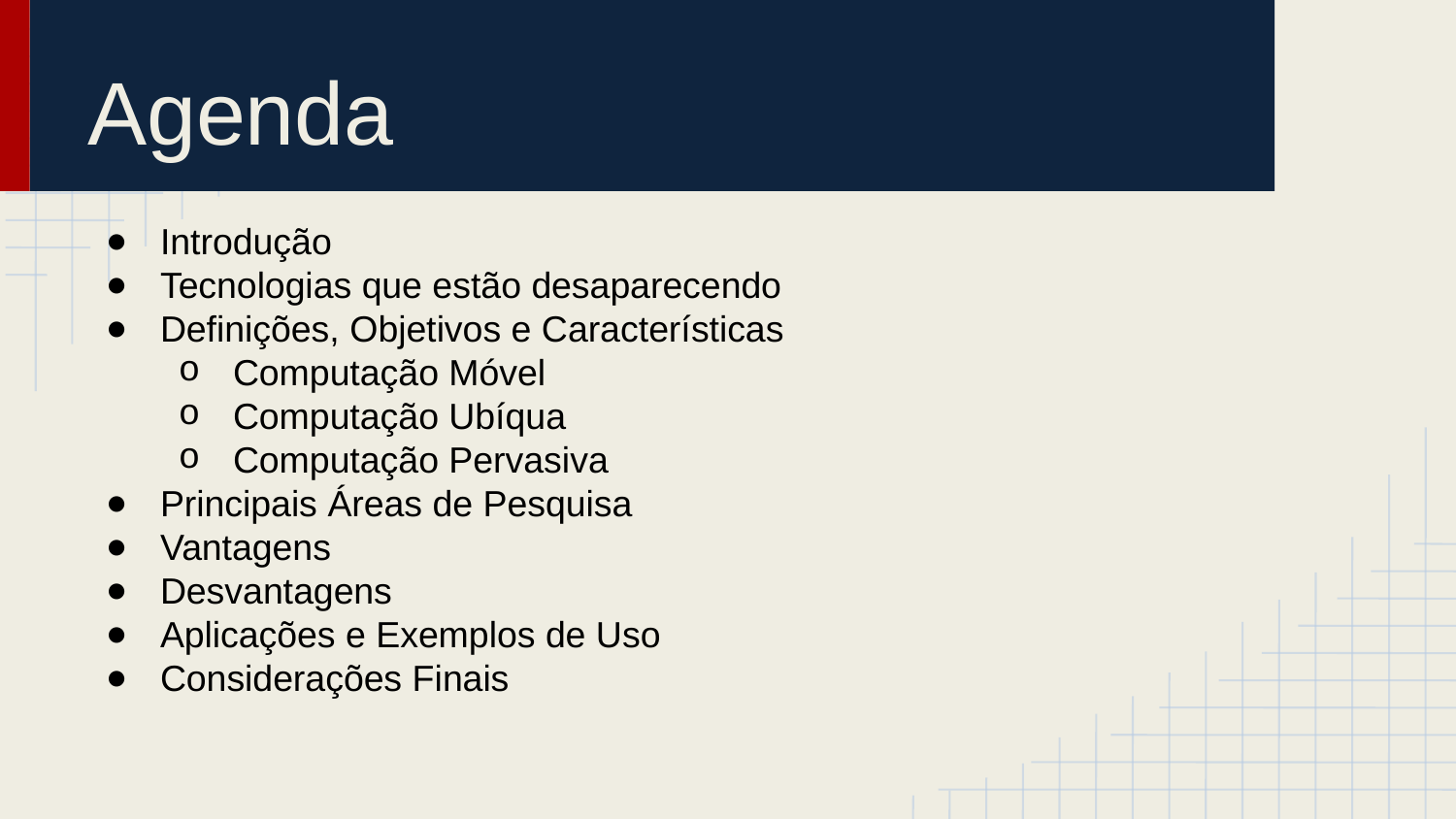

# Agenda
Introdução
Tecnologias que estão desaparecendo
Definições, Objetivos e Características
Computação Móvel
Computação Ubíqua
Computação Pervasiva
Principais Áreas de Pesquisa
Vantagens
Desvantagens
Aplicações e Exemplos de Uso
Considerações Finais